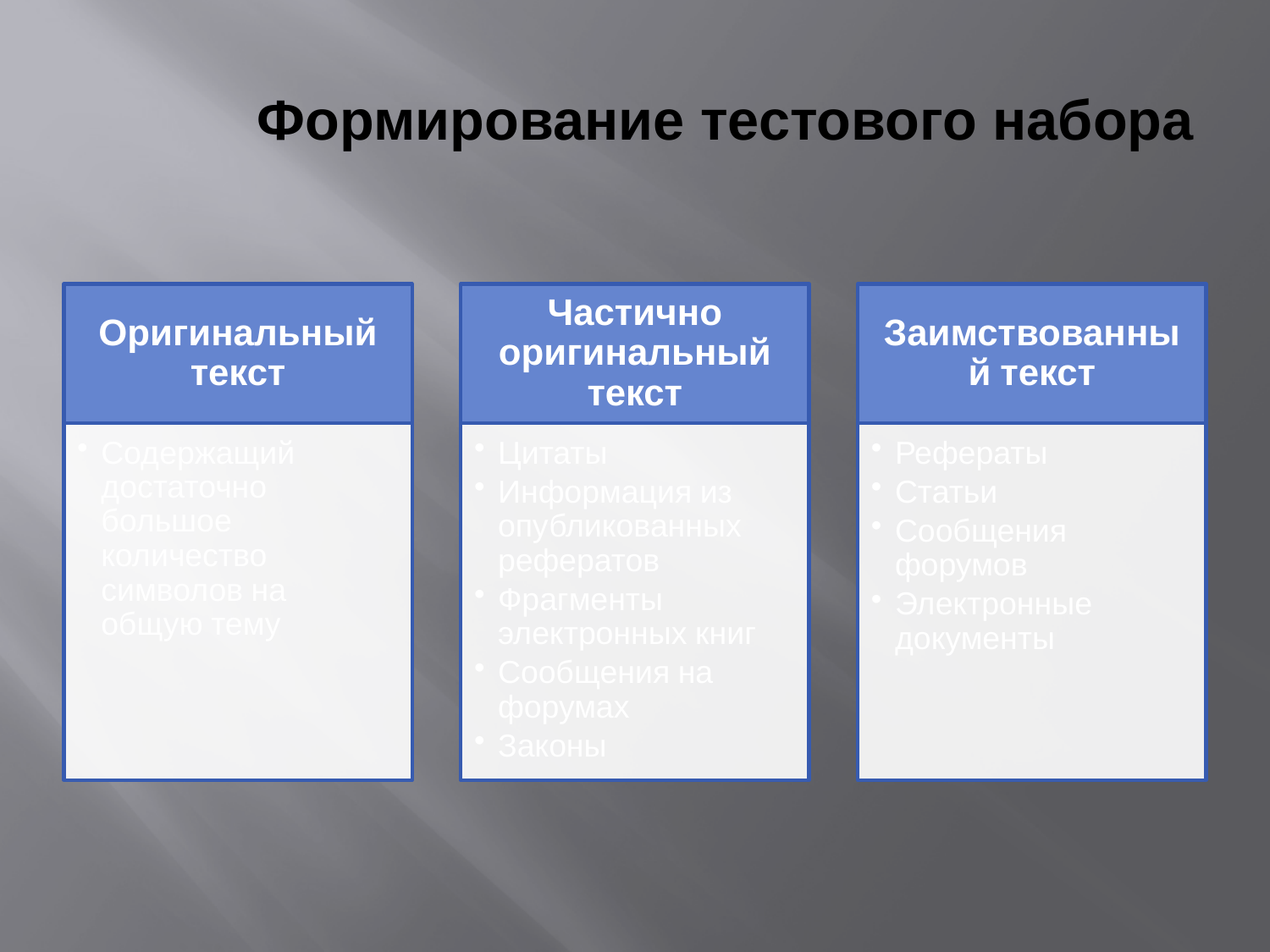

# Формирование тестового набора
Оригинальный текст
Содержащий достаточно большое количество символов на общую тему
Частично оригинальный текст
Цитаты
Информация из опубликованных рефератов
Фрагменты электронных книг
Сообщения на форумах
Законы
Заимствованный текст
Рефераты
Статьи
Сообщения форумов
Электронные документы